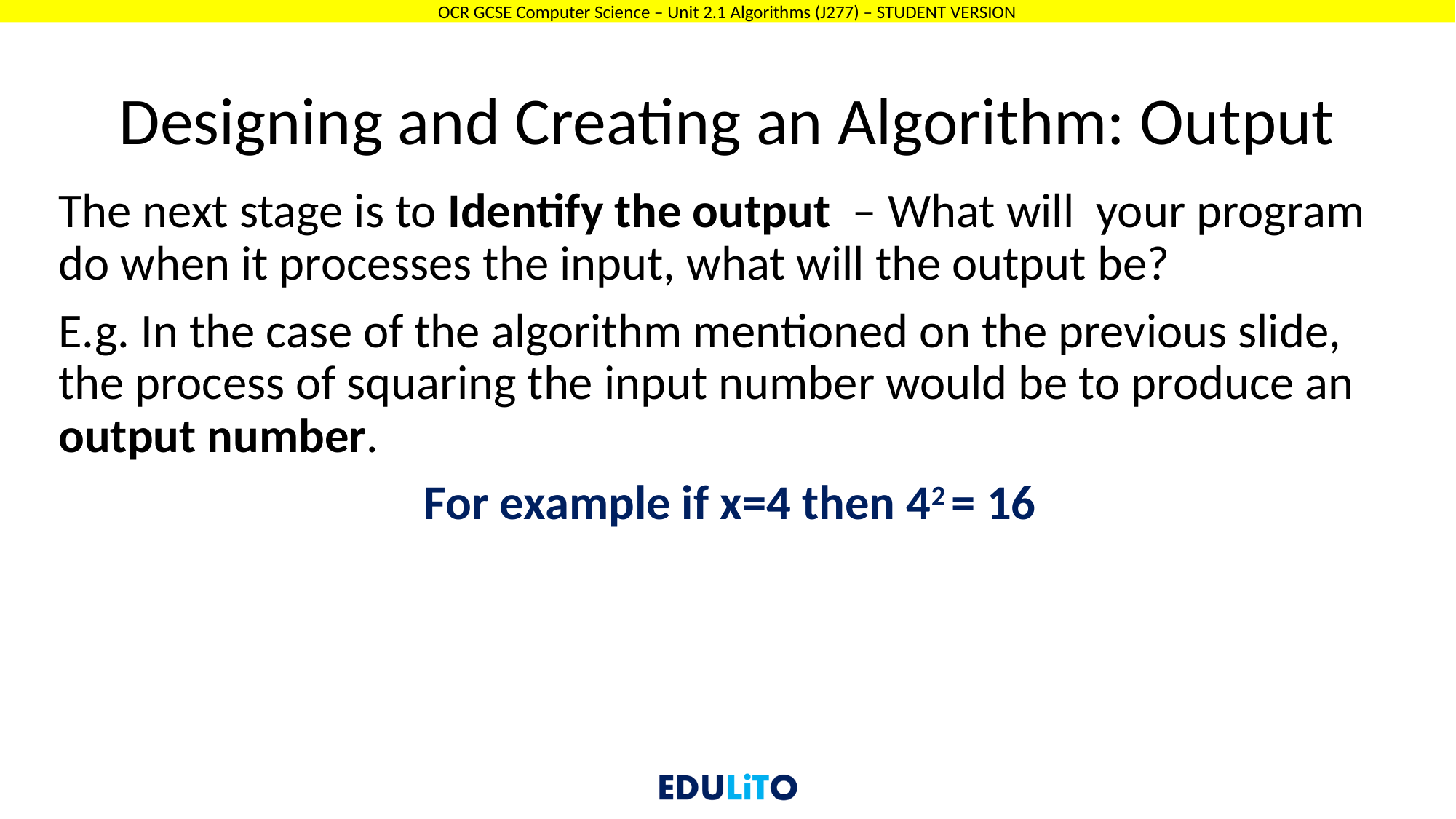

# Designing and Creating an Algorithm: Output
The next stage is to Identify the output  – What will  your program do when it processes the input, what will the output be?
E.g. In the case of the algorithm mentioned on the previous slide, the process of squaring the input number would be to produce an output number.
For example if x=4 then 42 = 16